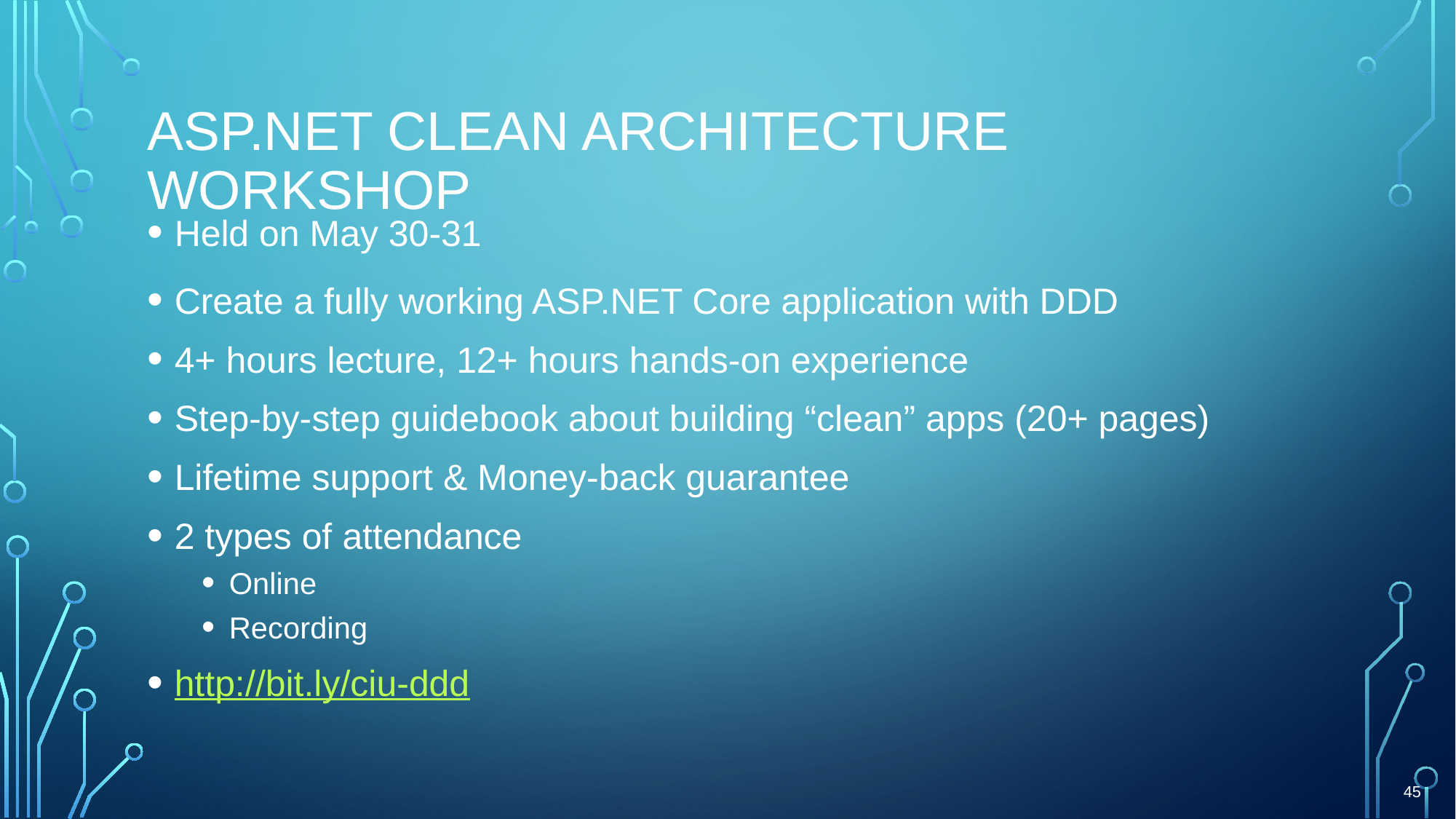

# ASP.NET Clean Architecture Workshop
Held on May 30-31
Create a fully working ASP.NET Core application with DDD
4+ hours lecture, 12+ hours hands-on experience
Step-by-step guidebook about building “clean” apps (20+ pages)
Lifetime support & Money-back guarantee
2 types of attendance
Online
Recording
http://bit.ly/ciu-ddd

45